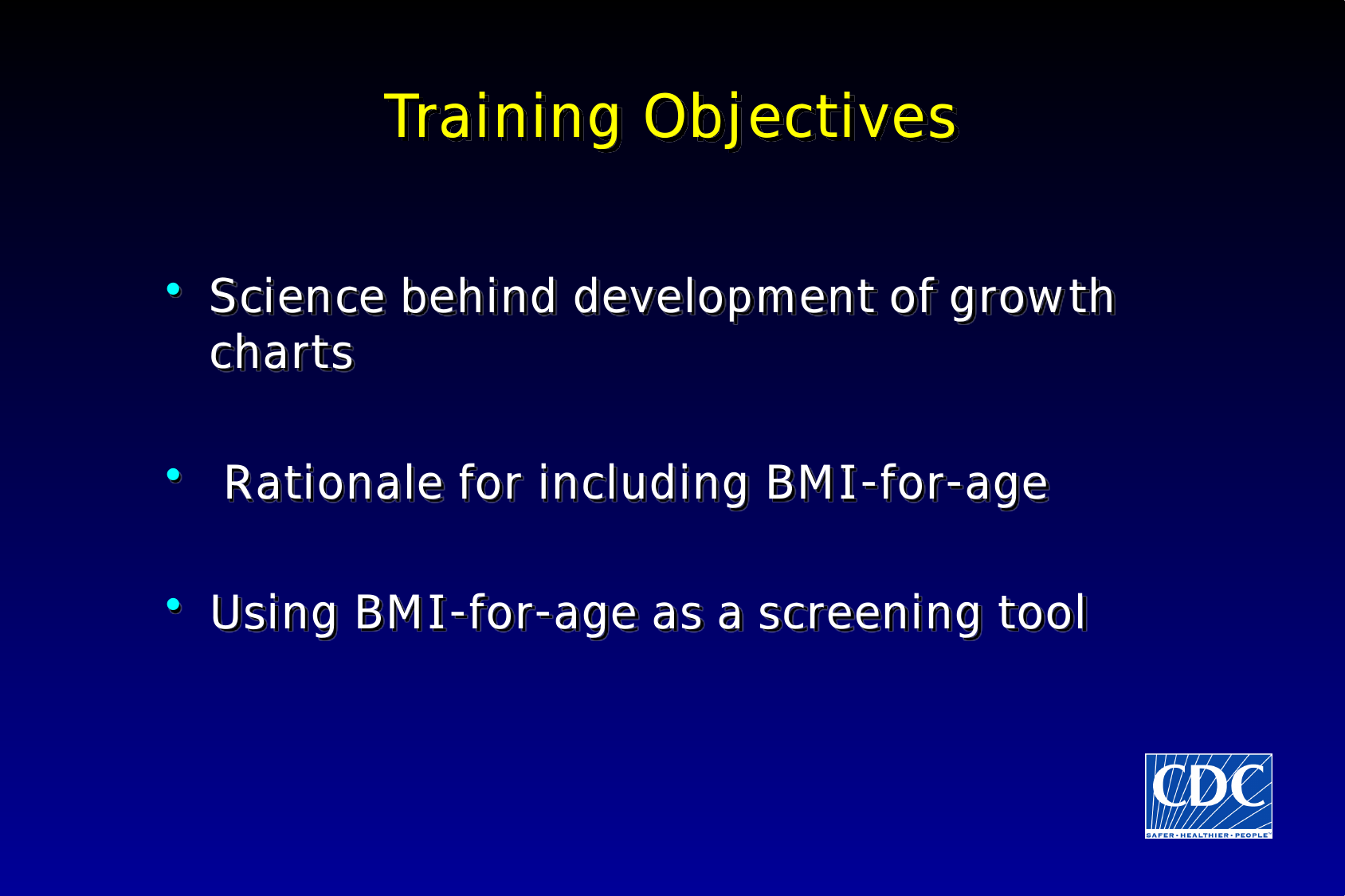

# Training Objectives
Science behind development of growth charts

 Rationale for including BMI-for-age

Using BMI-for-age as a screening tool